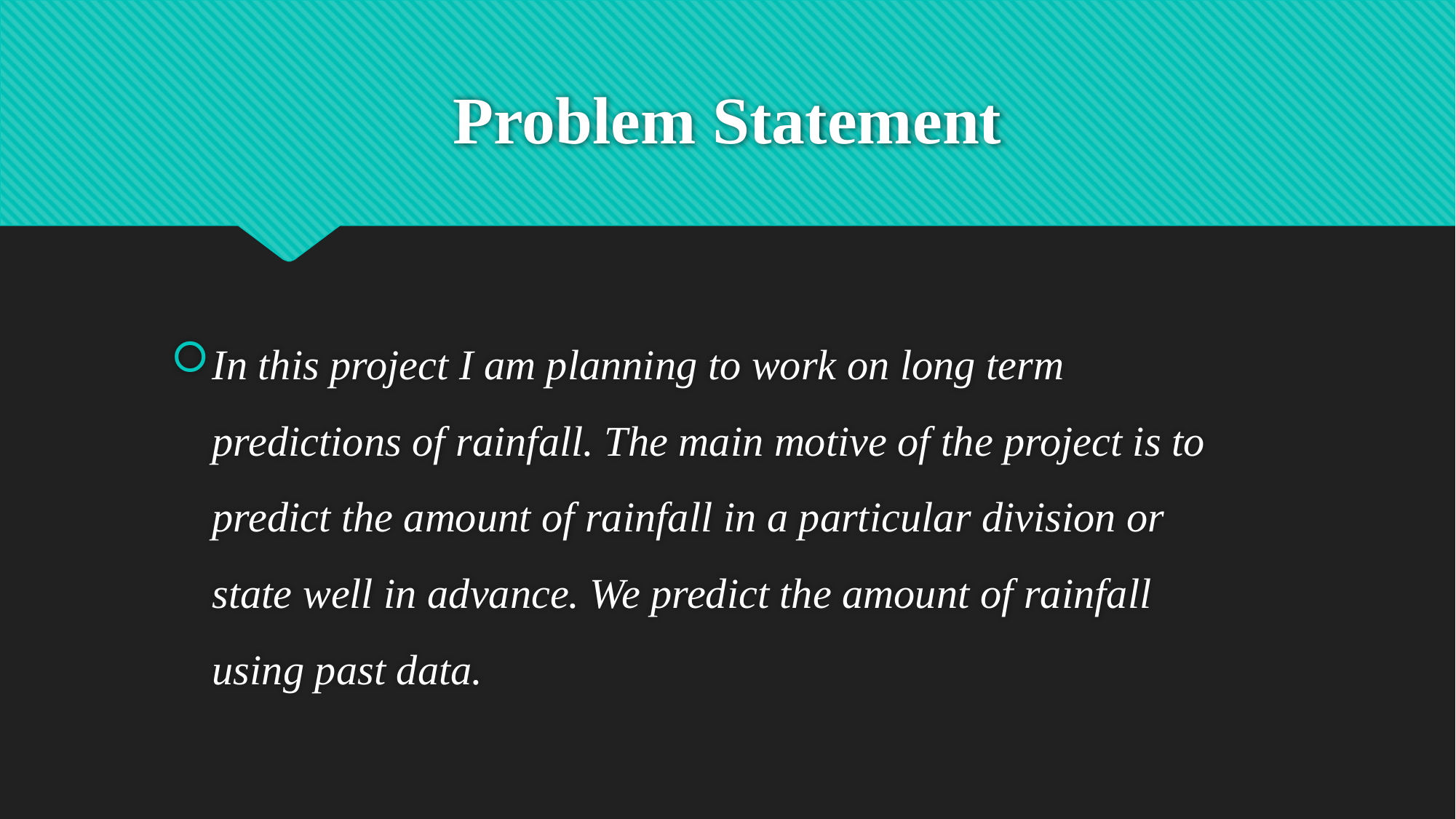

# Problem Statement
In this project I am planning to work on long term predictions of rainfall. The main motive of the project is to predict the amount of rainfall in a particular division or state well in advance. We predict the amount of rainfall using past data.